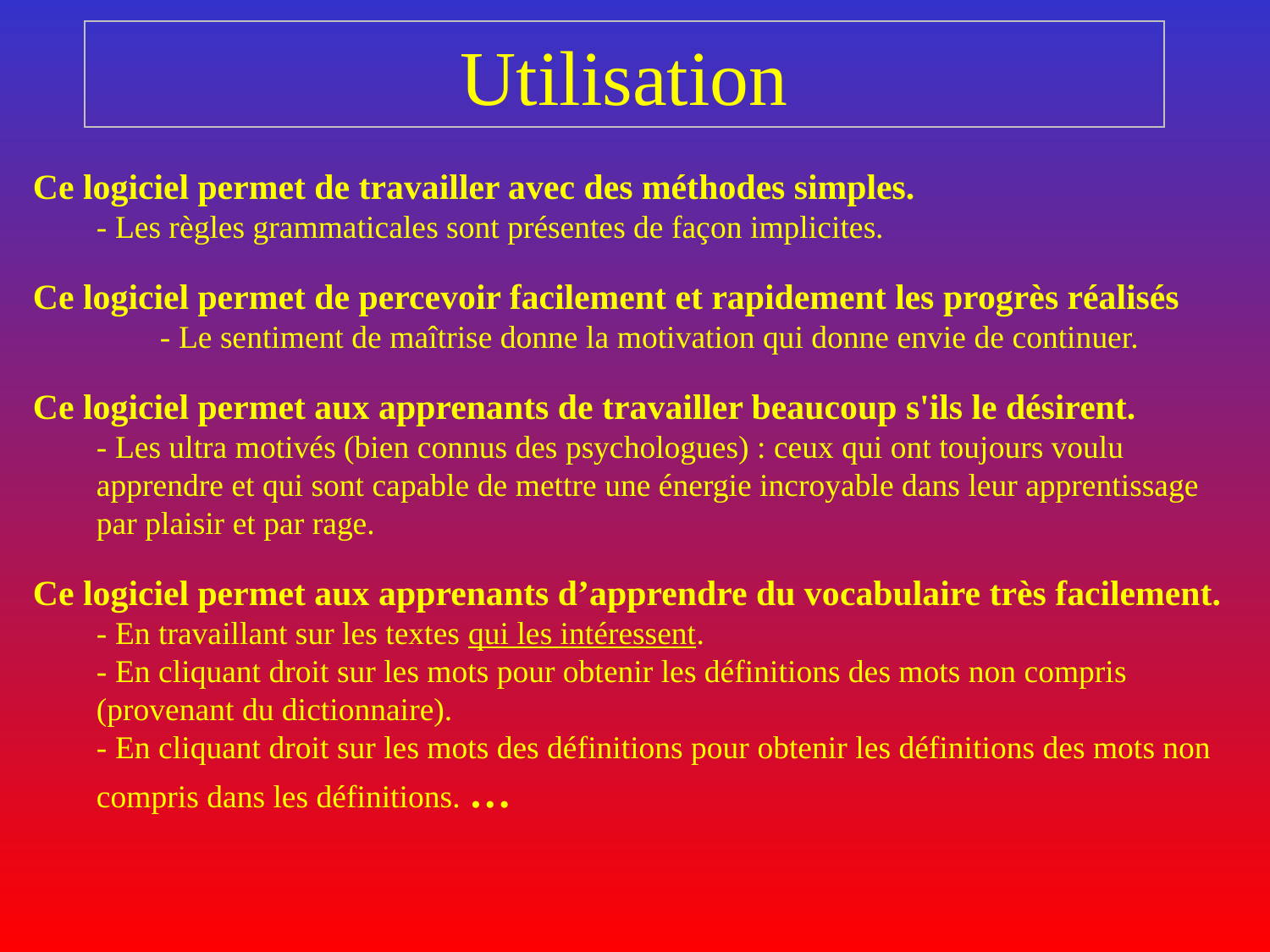

# Utilisation
Ce logiciel permet de travailler avec des méthodes simples.
- Les règles grammaticales sont présentes de façon implicites.

Ce logiciel permet de percevoir facilement et rapidement les progrès réalisés
	- Le sentiment de maîtrise donne la motivation qui donne envie de continuer.

Ce logiciel permet aux apprenants de travailler beaucoup s'ils le désirent.
- Les ultra motivés (bien connus des psychologues) : ceux qui ont toujours voulu apprendre et qui sont capable de mettre une énergie incroyable dans leur apprentissage par plaisir et par rage.

Ce logiciel permet aux apprenants d’apprendre du vocabulaire très facilement.
- En travaillant sur les textes qui les intéressent.
- En cliquant droit sur les mots pour obtenir les définitions des mots non compris (provenant du dictionnaire).
- En cliquant droit sur les mots des définitions pour obtenir les définitions des mots non compris dans les définitions. …